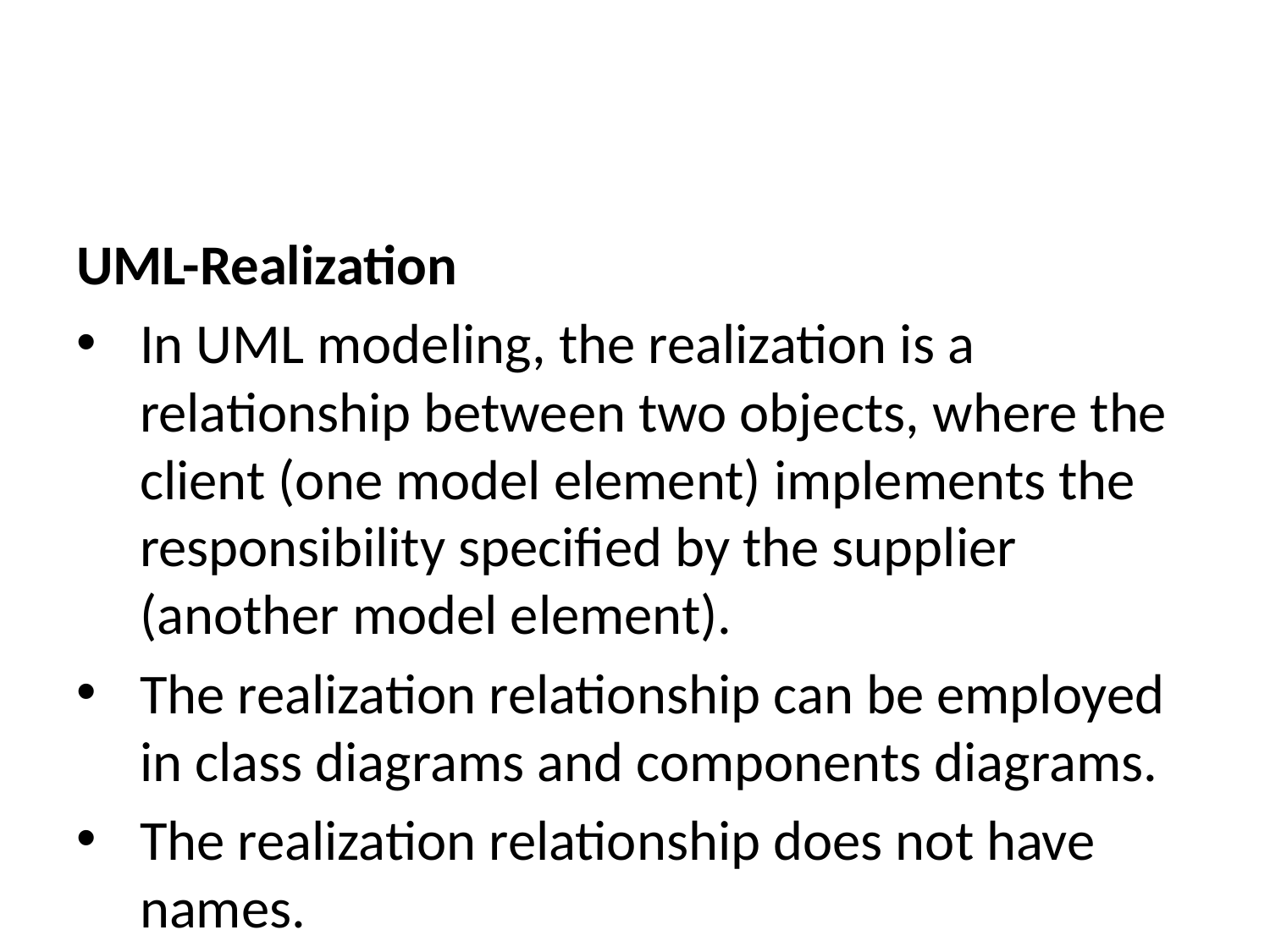

UML-Realization
In UML modeling, the realization is a relationship between two objects, where the client (one model element) implements the responsibility specified by the supplier (another model element).
The realization relationship can be employed in class diagrams and components diagrams.
The realization relationship does not have names.
It is mostly found in the interfaces.
It is represented by a dashed line with a hollow arrowhead at one end that points from the client to the server.